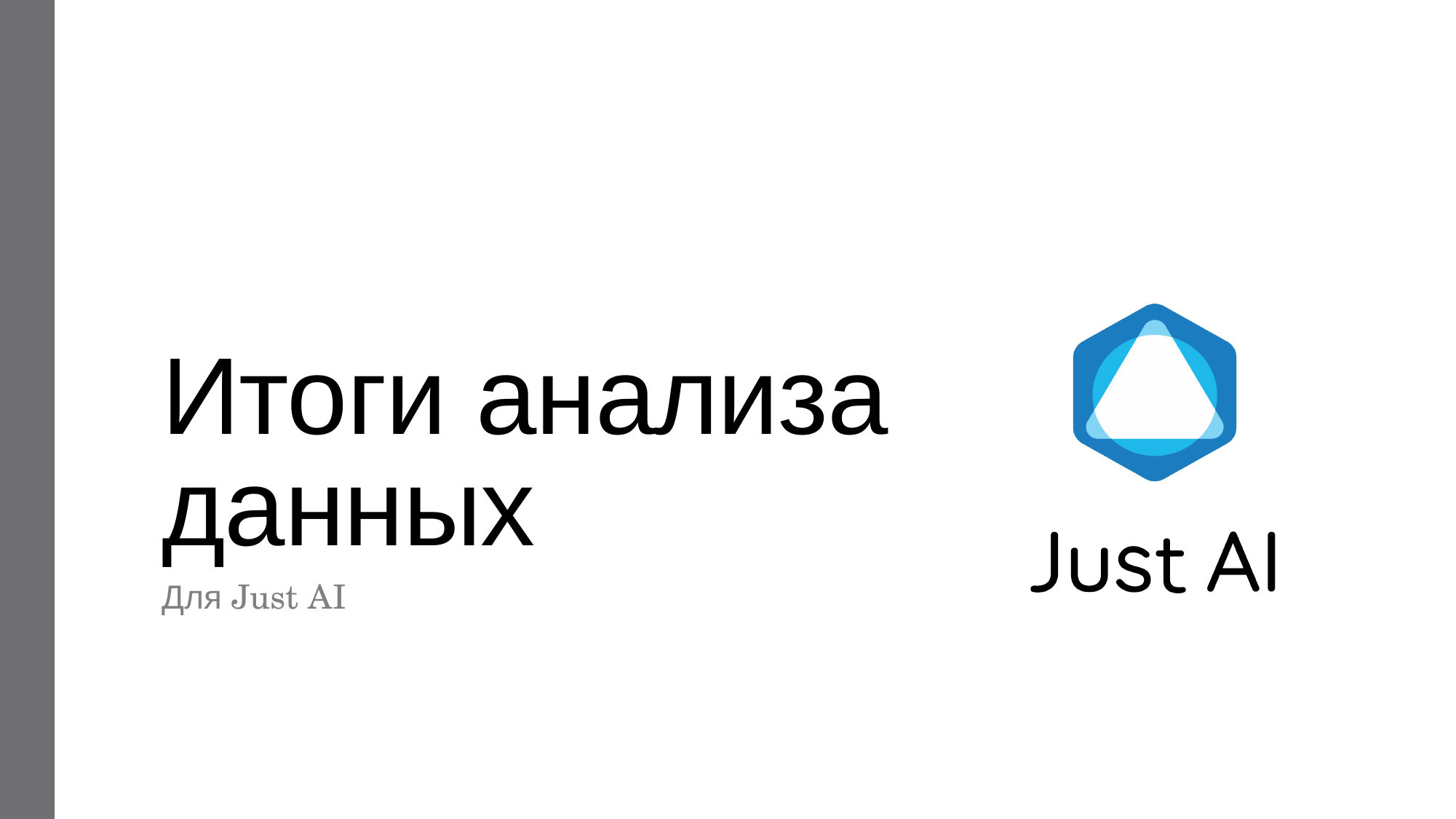

# Итоги анализа данных

Для Just AI